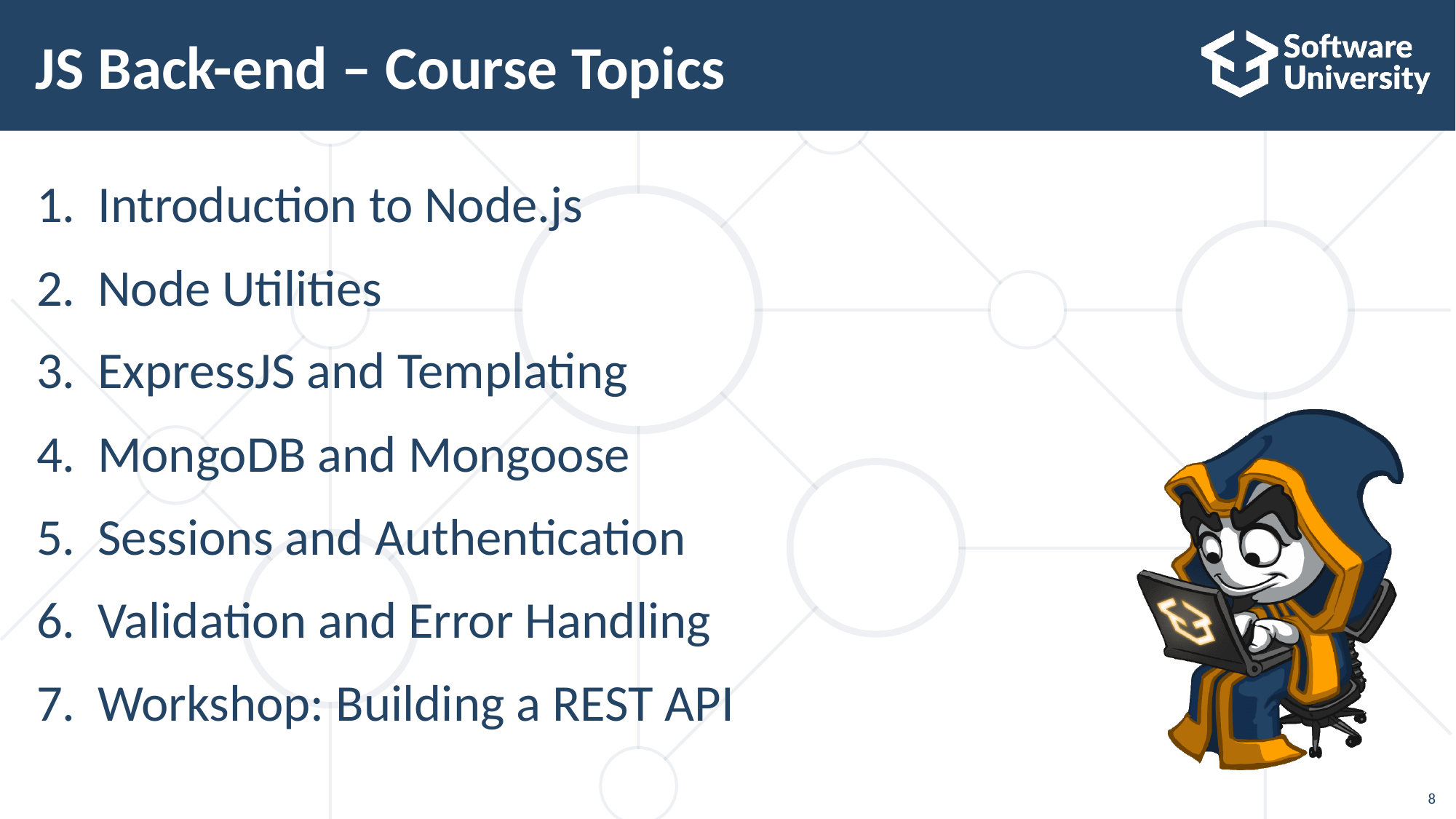

# JS Back-end – Course Topics
Introduction to Node.js
Node Utilities
ExpressJS and Templating
MongoDB and Mongoose
Sessions and Authentication
Validation and Error Handling
Workshop: Building a REST API
8